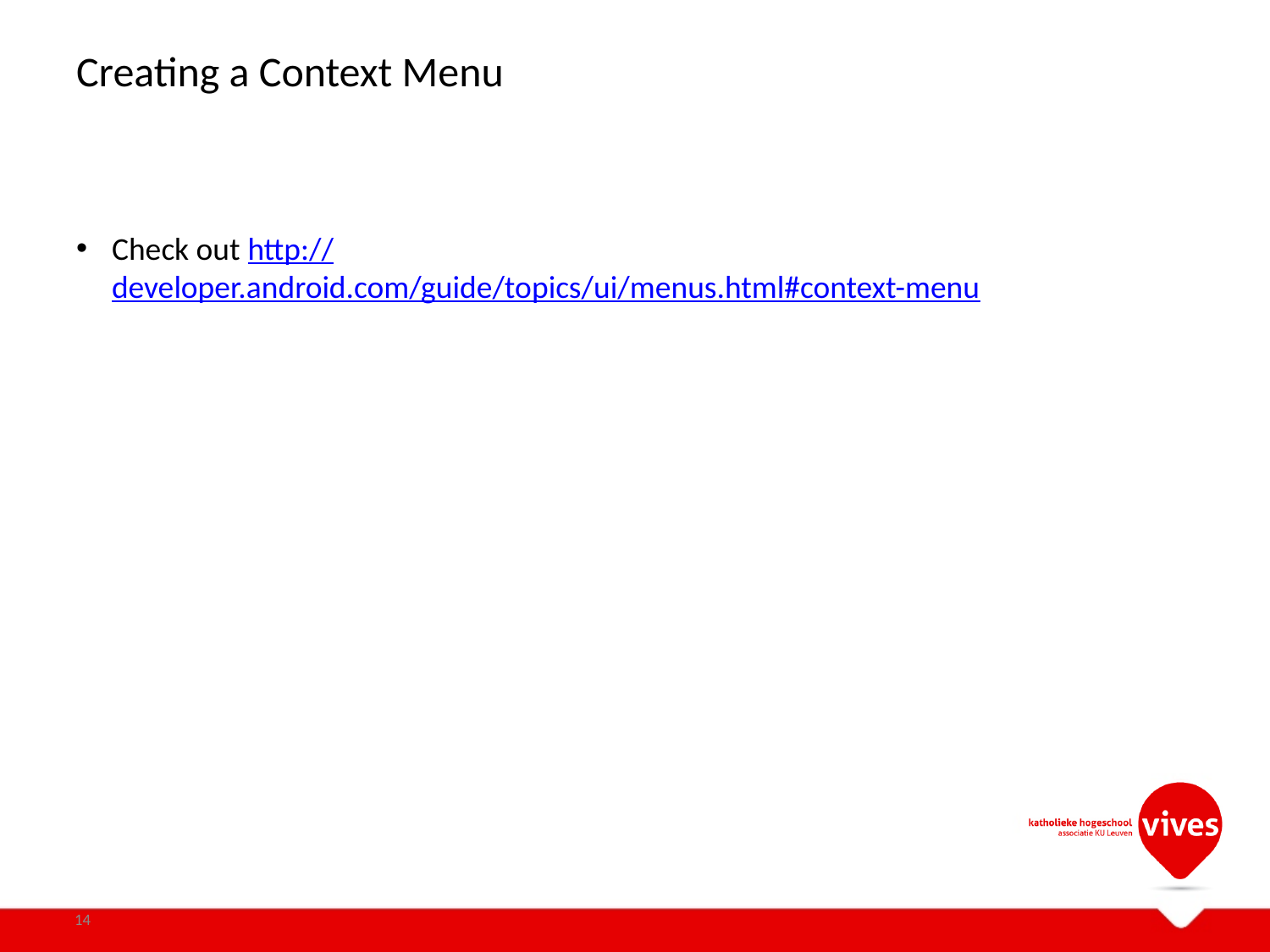

# Creating a Context Menu
Check out http://developer.android.com/guide/topics/ui/menus.html#context-menu
14